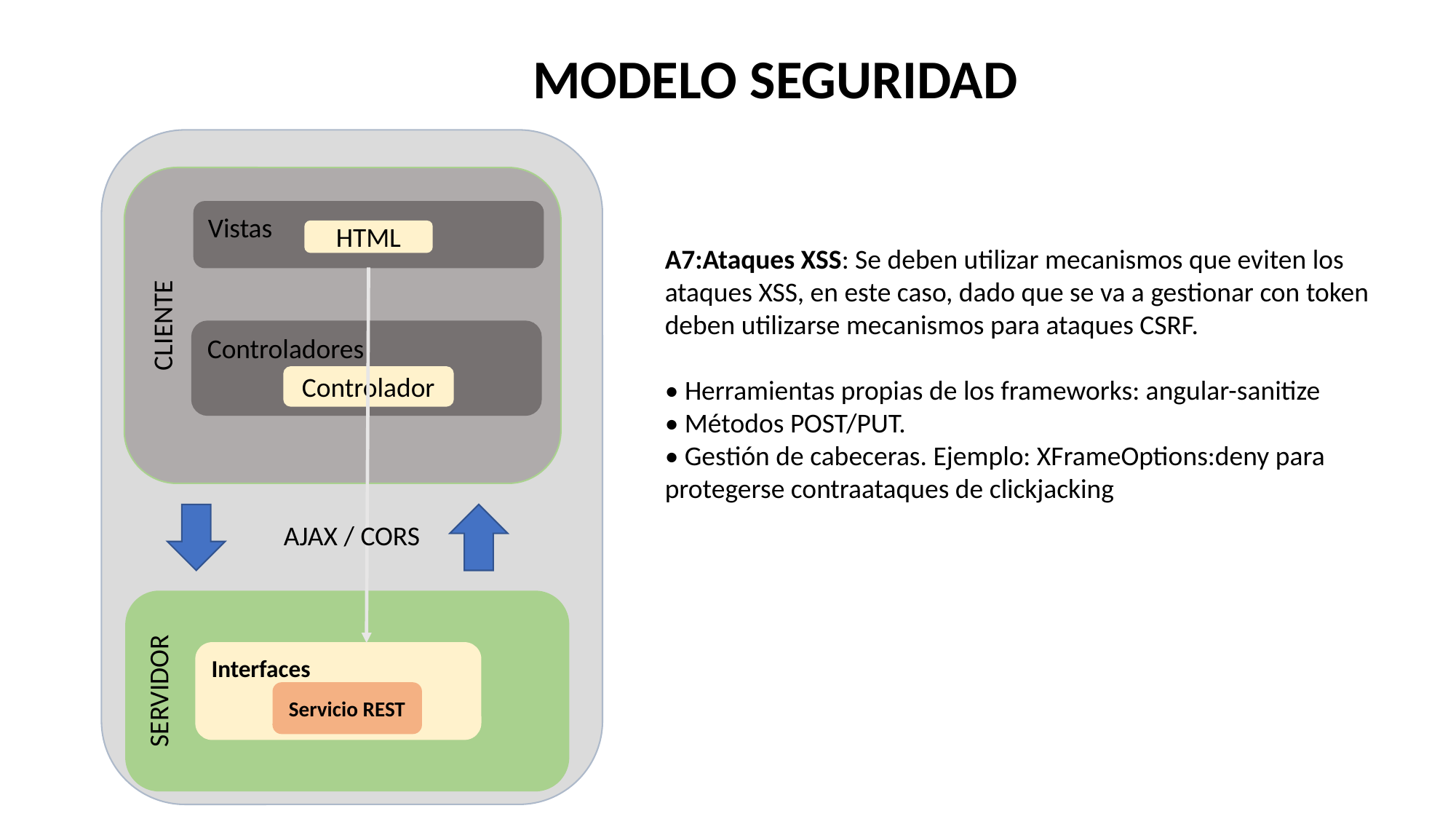

MODELO SEGURIDAD

CLIENTE
Vistas
HTML
A7:Ataques XSS: Se deben utilizar mecanismos que eviten los ataques XSS, en este caso, dado que se va a gestionar con token deben utilizarse mecanismos para ataques CSRF.
• Herramientas propias de los frameworks: angular-sanitize
• Métodos POST/PUT.
• Gestión de cabeceras. Ejemplo: XFrameOptions:deny para protegerse contraataques de clickjacking
Controladores
Controlador

AJAX / CORS
SERVIDOR
Interfaces
Servicio REST